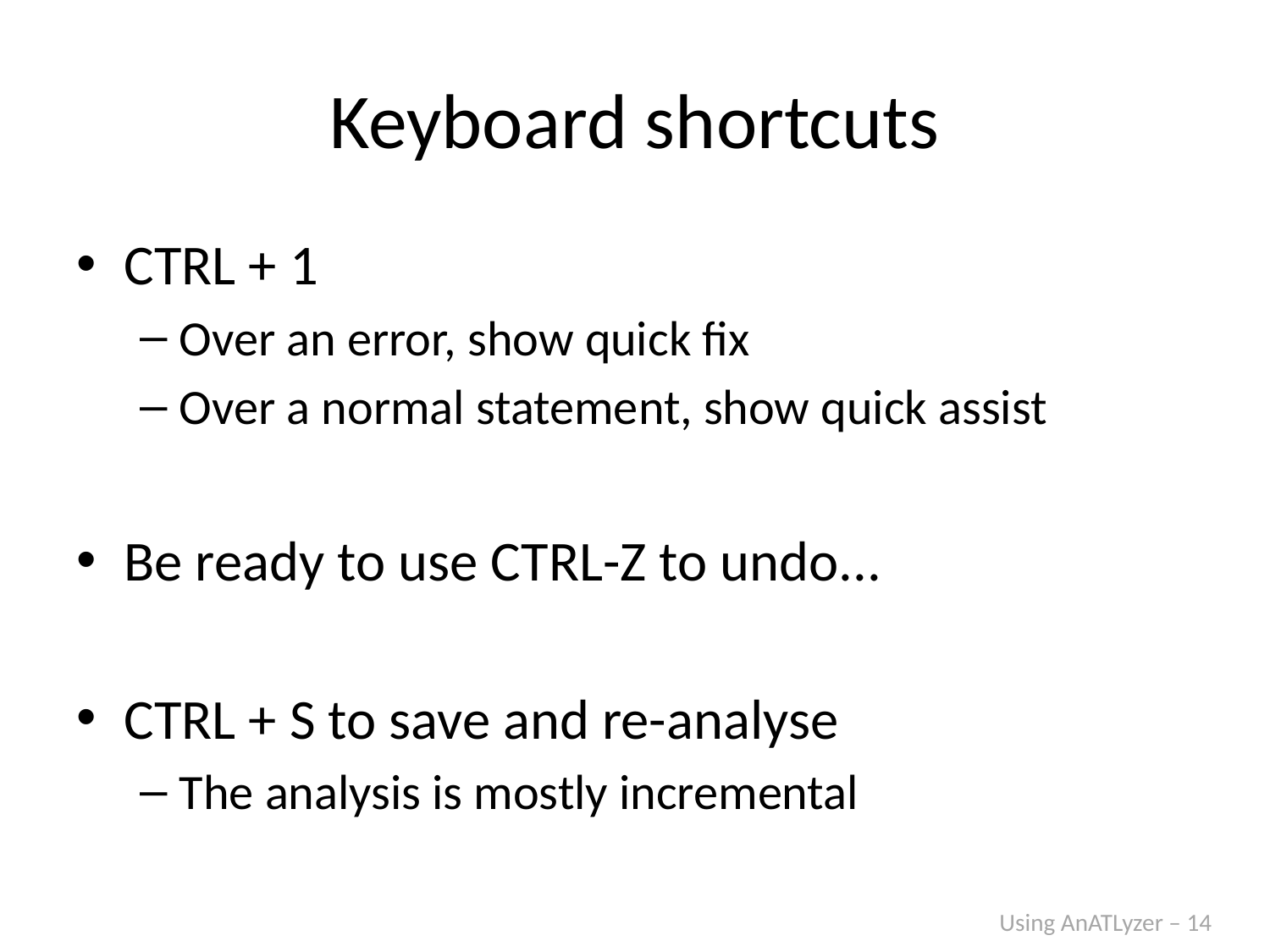

# Keyboard shortcuts
CTRL + 1
Over an error, show quick fix
Over a normal statement, show quick assist

Be ready to use CTRL-Z to undo...

CTRL + S to save and re-analyse
The analysis is mostly incremental

Using AnATLyzer – 14